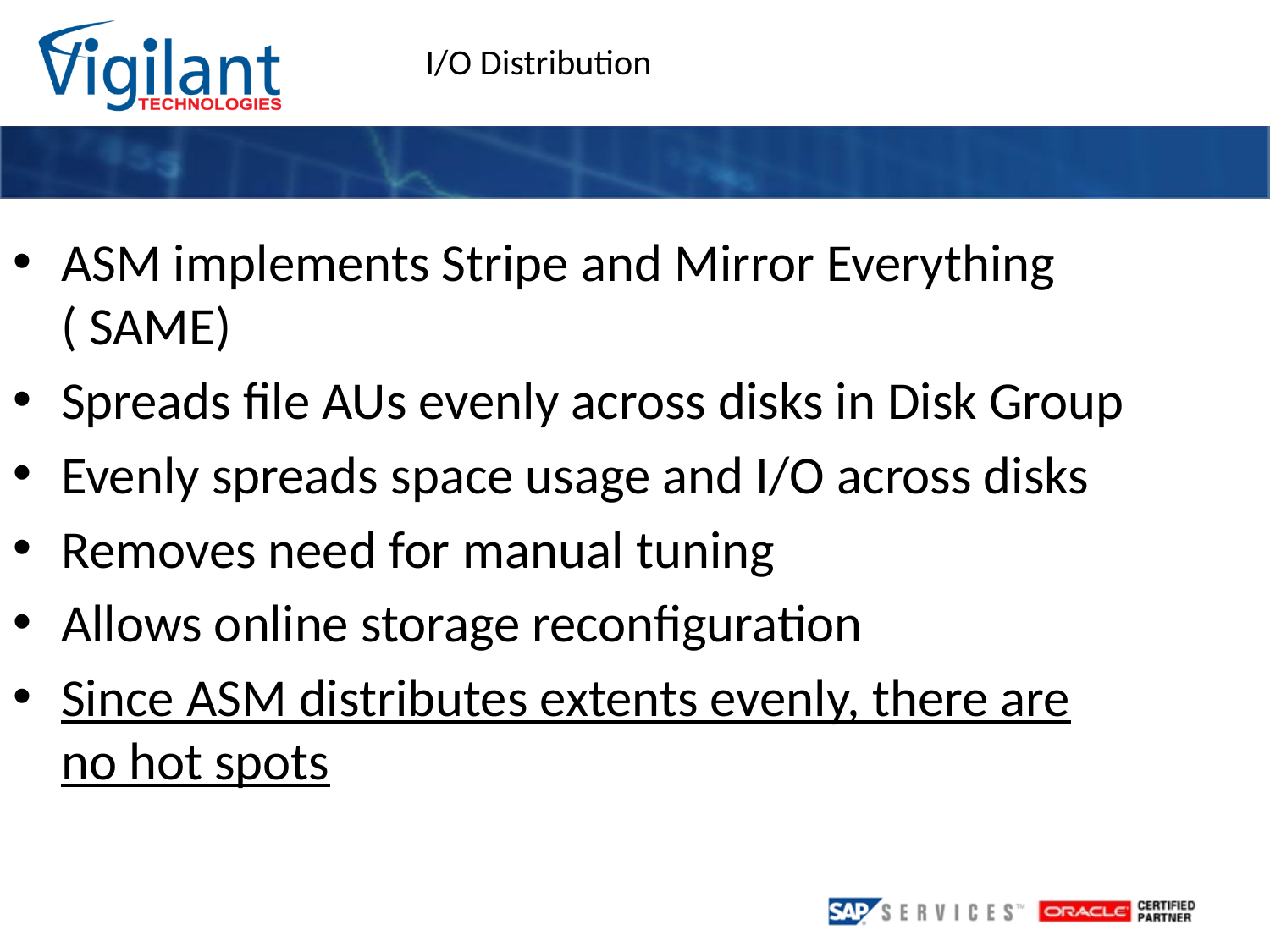

I/O Distribution
ASM implements Stripe and Mirror Everything
( SAME)
Spreads file AUs evenly across disks in Disk Group
Evenly spreads space usage and I/O across disks
Removes need for manual tuning
Allows online storage reconfiguration
Since ASM distributes extents evenly, there are no hot spots